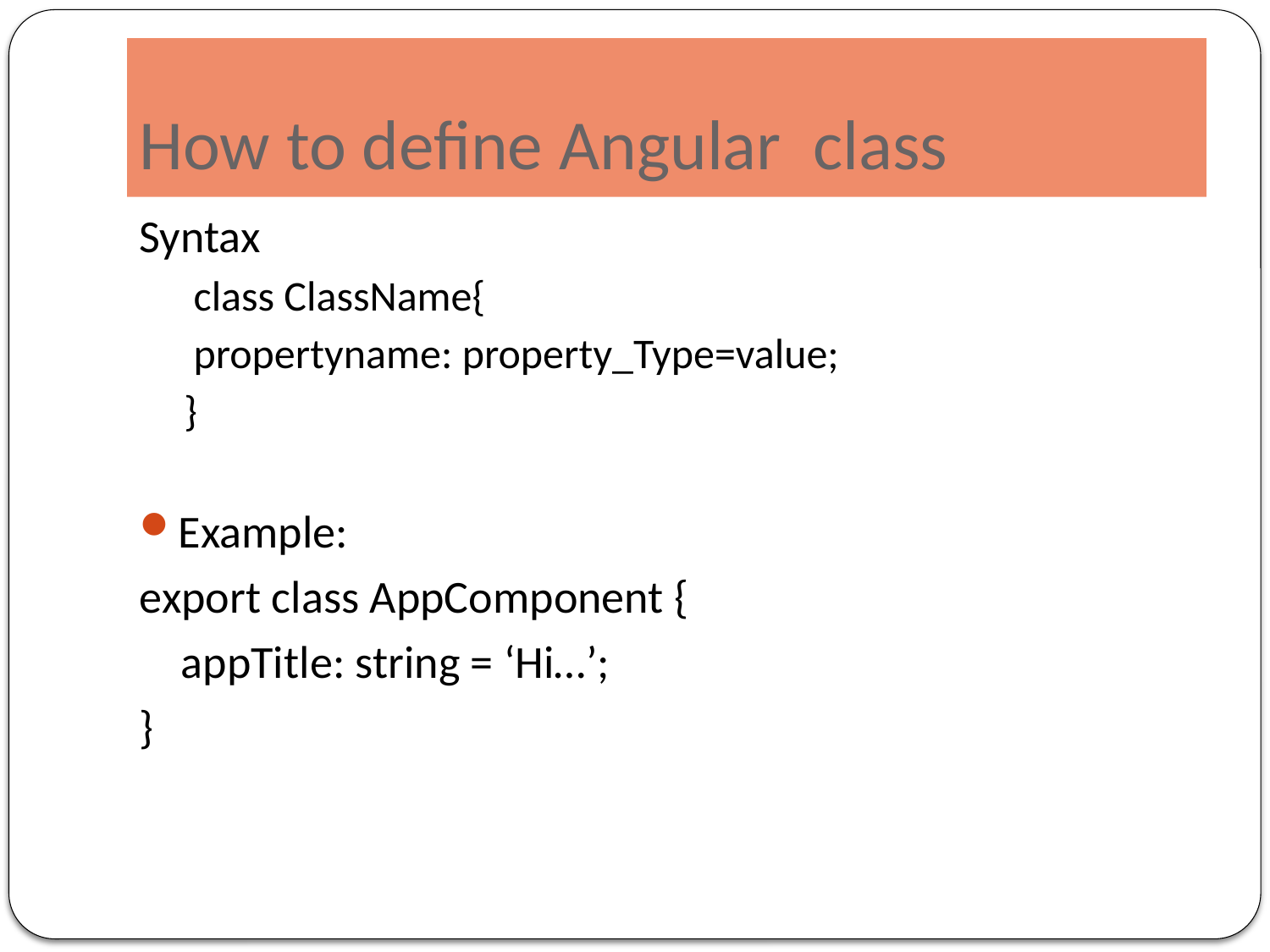

# How to define Angular  class
Syntax
 class ClassName{
 propertyname: property_Type=value;
}

Example:
export class AppComponent {
    appTitle: string = ‘Hi…’;
}